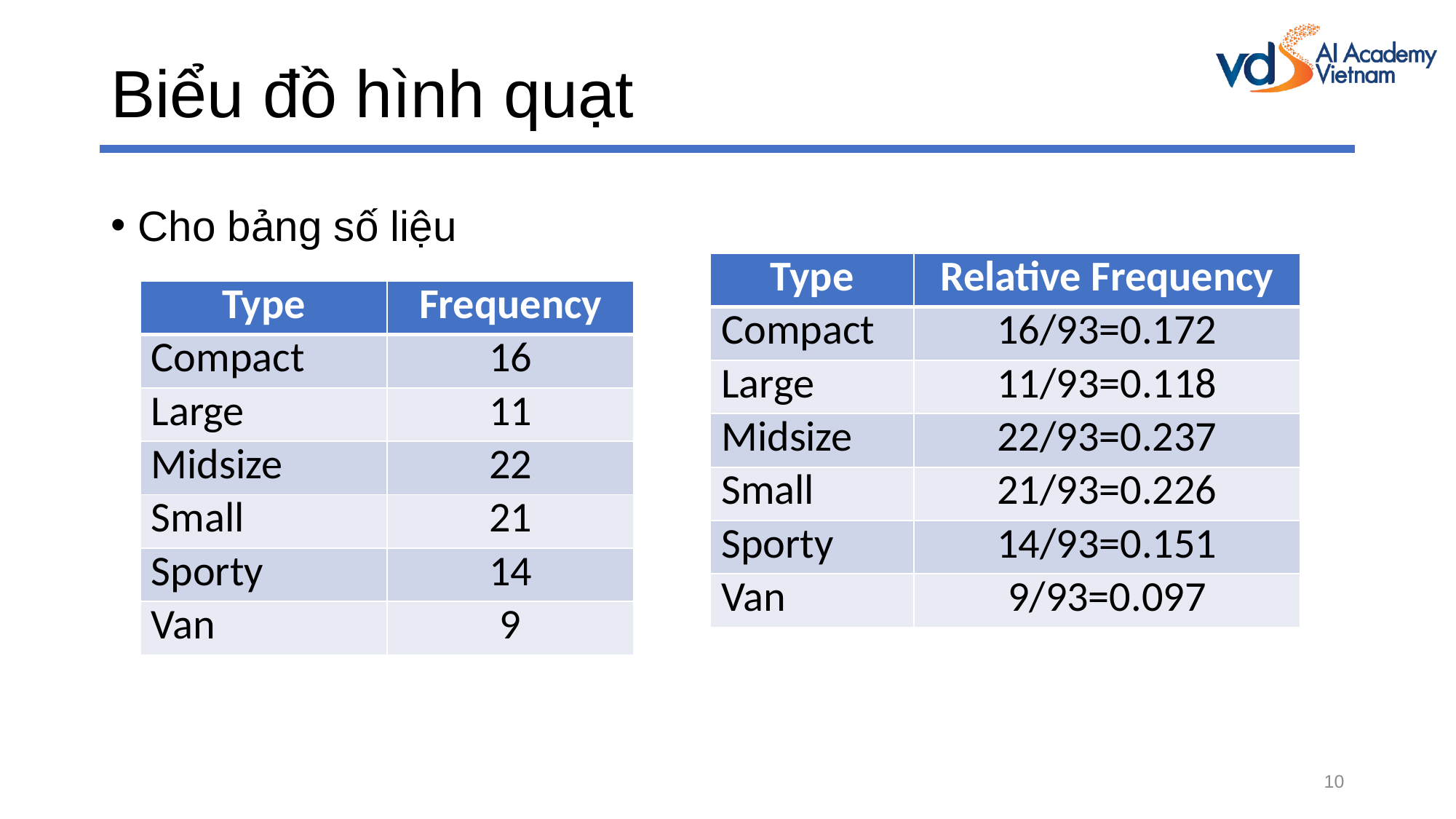

# Biểu đồ hình quạt
Cho bảng số liệu

| Type | Relative Frequency |
| --- | --- |
| Compact | 16/93=0.172 |
| Large | 11/93=0.118 |
| Midsize | 22/93=0.237 |
| Small | 21/93=0.226 |
| Sporty | 14/93=0.151 |
| Van | 9/93=0.097 |
| Type | Frequency |
| --- | --- |
| Compact | 16 |
| Large | 11 |
| Midsize | 22 |
| Small | 21 |
| Sporty | 14 |
| Van | 9 |
10